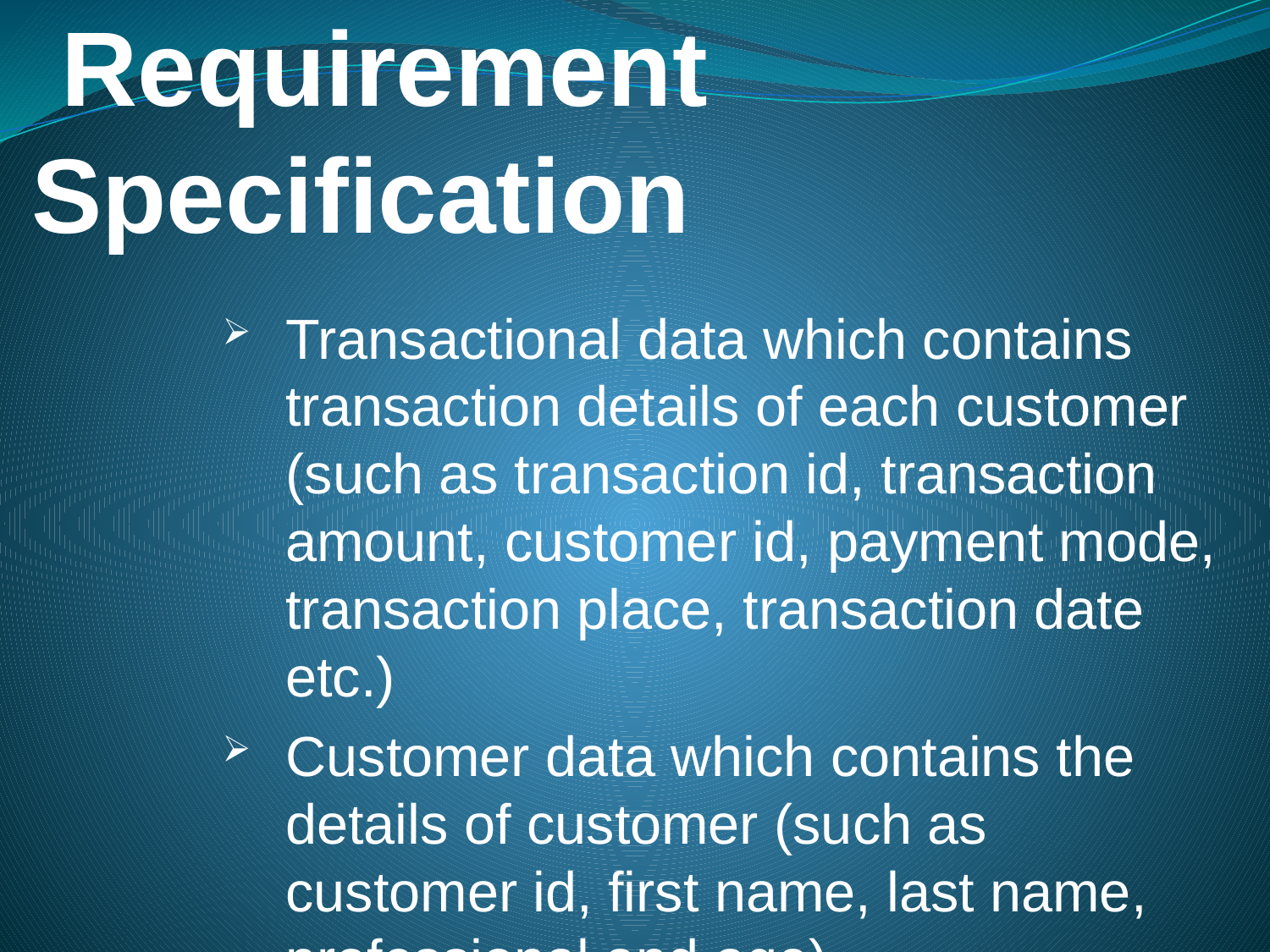

# Requirement Specification
Transactional data which contains transaction details of each customer (such as transaction id, transaction amount, customer id, payment mode, transaction place, transaction date etc.)
Customer data which contains the details of customer (such as customer id, first name, last name, professional and age).